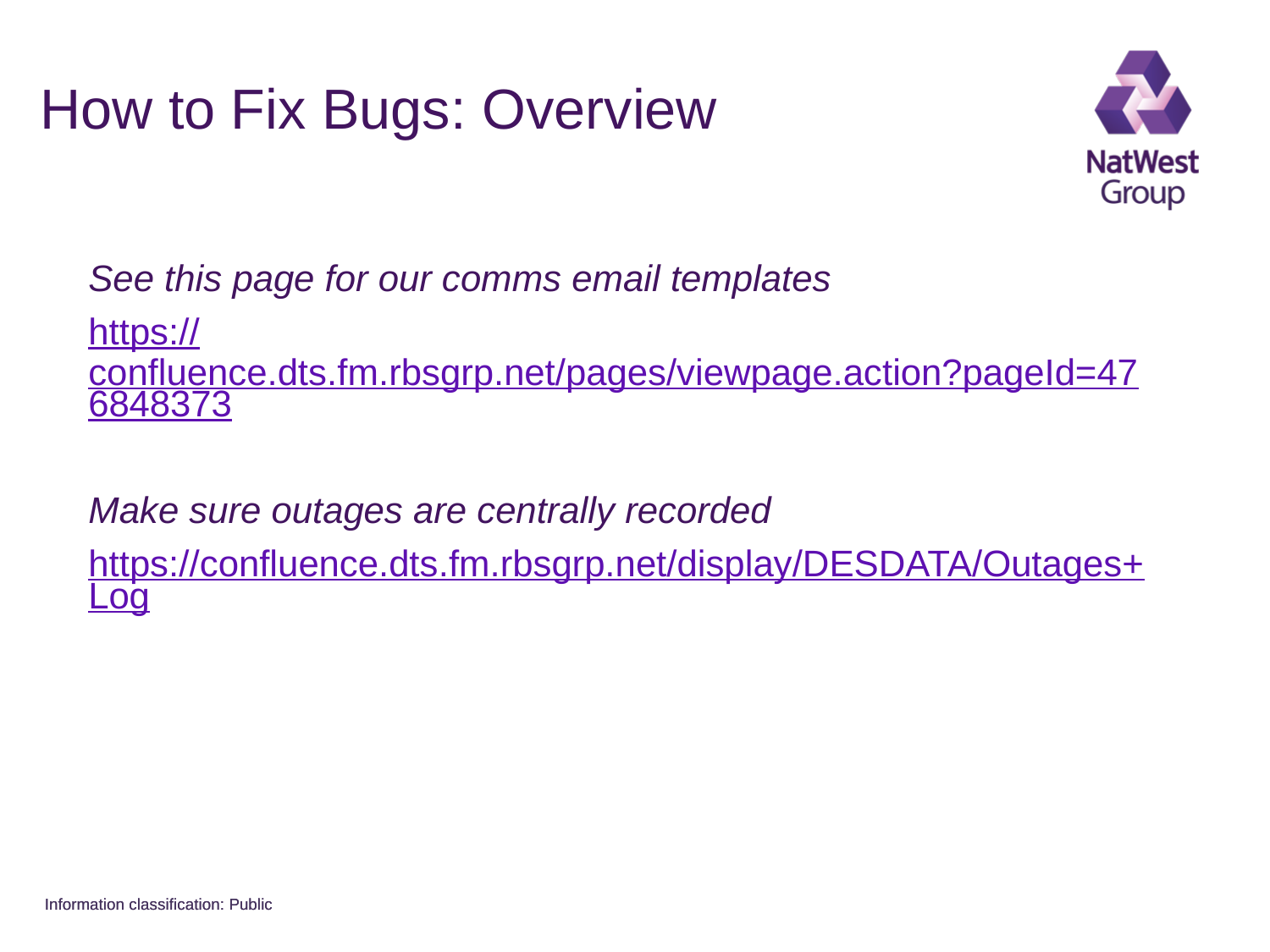

FOR INTERNAL USE ONLY
# How to Fix Bugs: Overview
See this page for our comms email templates
https://confluence.dts.fm.rbsgrp.net/pages/viewpage.action?pageId=476848373

Make sure outages are centrally recorded
https://confluence.dts.fm.rbsgrp.net/display/DESDATA/Outages+Log

Information classiﬁcation: Public